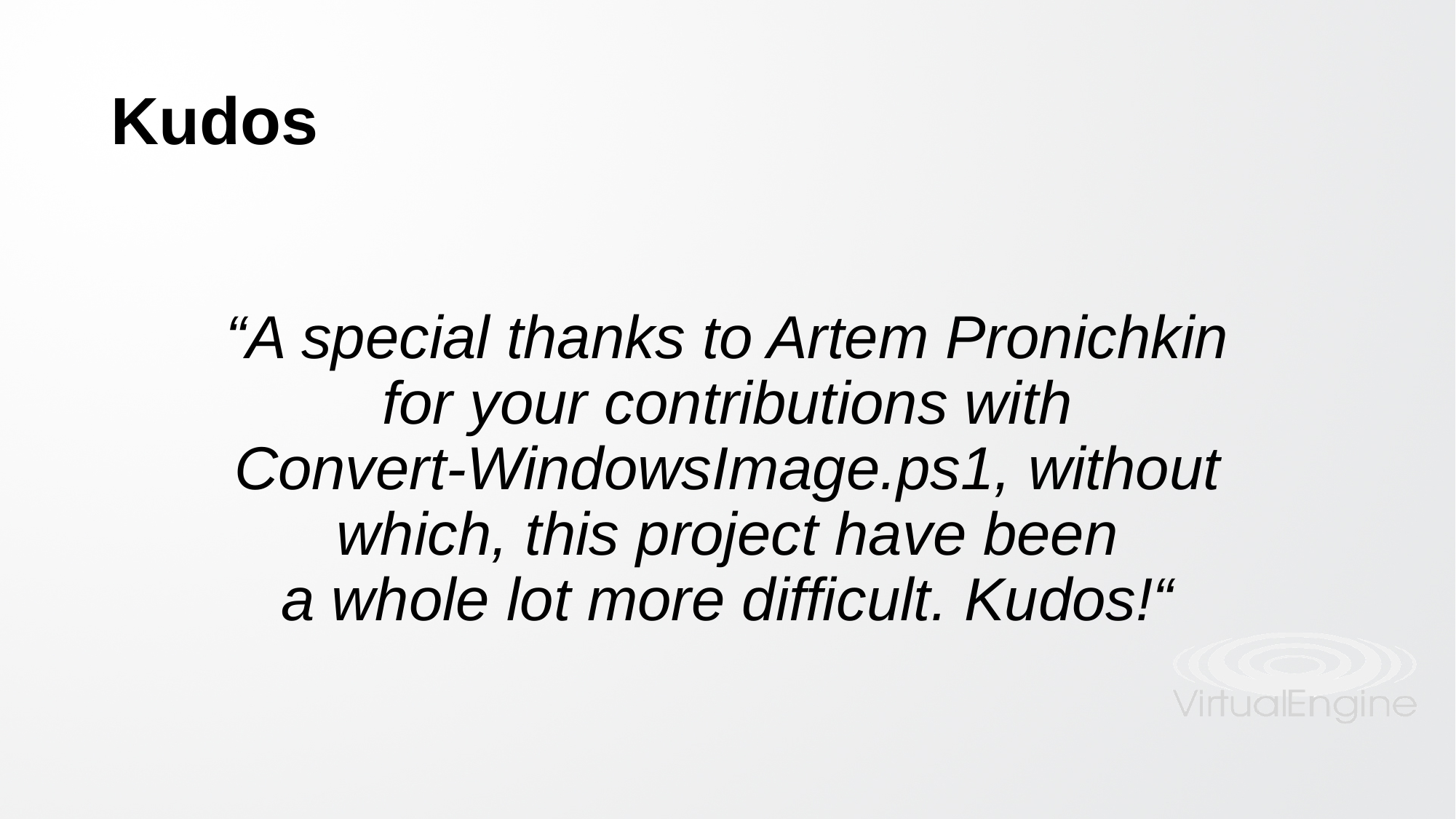

# Kudos
“A special thanks to Artem Pronichkin
for your contributions with
Convert-WindowsImage.ps1, without
which, this project have been
a whole lot more difficult. Kudos!“